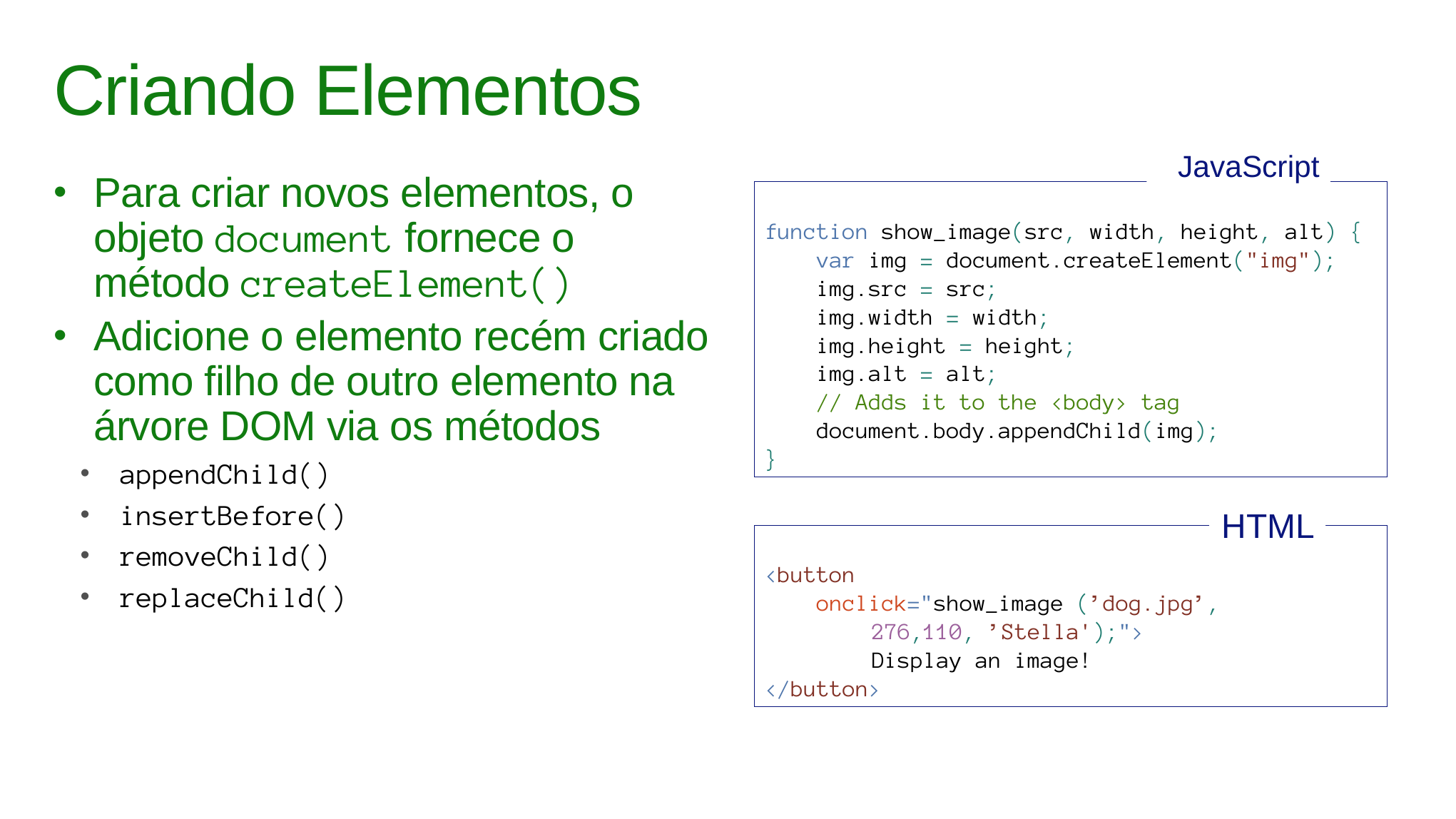

# Criando Elementos
JavaScript

function show_image(src, width, height, alt) {
    var img = document.createElement("img");
    img.src = src;
    img.width = width;
    img.height = height;
    img.alt = alt;
    // Adds it to the <body> tag
    document.body.appendChild(img);
}
Para criar novos elementos, o objeto document fornece o método createElement()
Adicione o elemento recém criado como filho de outro elemento na árvore DOM via os métodos
appendChild()
insertBefore()
removeChild()
replaceChild()
HTML

<button
    onclick="show_image (’dog.jpg’,
	276,110, ’Stella');">
   	Display an image!
</button>